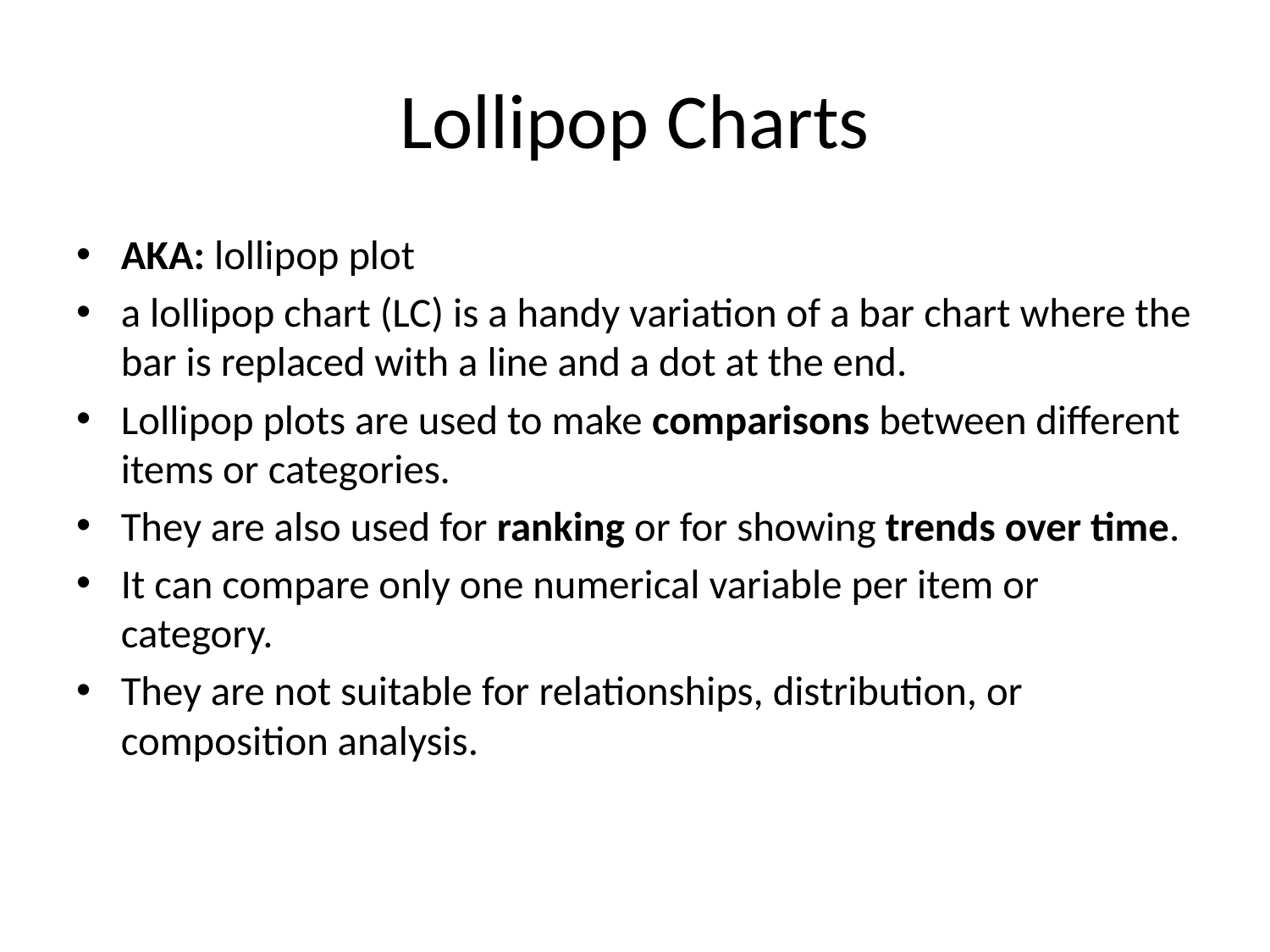

# Lollipop Charts
AKA: lollipop plot
a lollipop chart (LC) is a handy variation of a bar chart where the bar is replaced with a line and a dot at the end.
Lollipop plots are used to make comparisons between different items or categories.
They are also used for ranking or for showing trends over time.
It can compare only one numerical variable per item or category.
They are not suitable for relationships, distribution, or composition analysis.